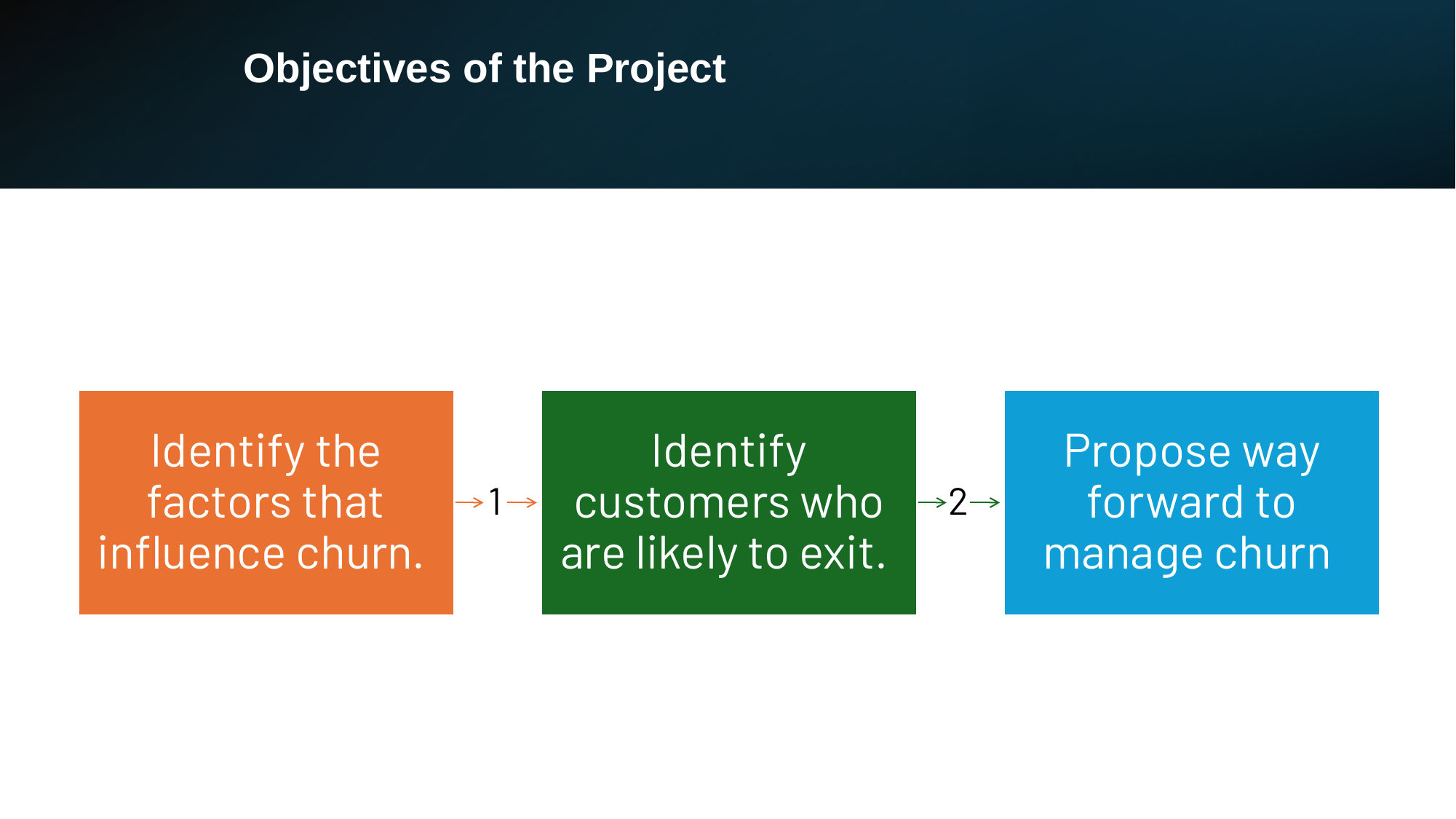

# Objectives of the Project
1
Identify the factors that influence churn.
2
Identify customers who are likely to exit.
Propose way forward to manage churn